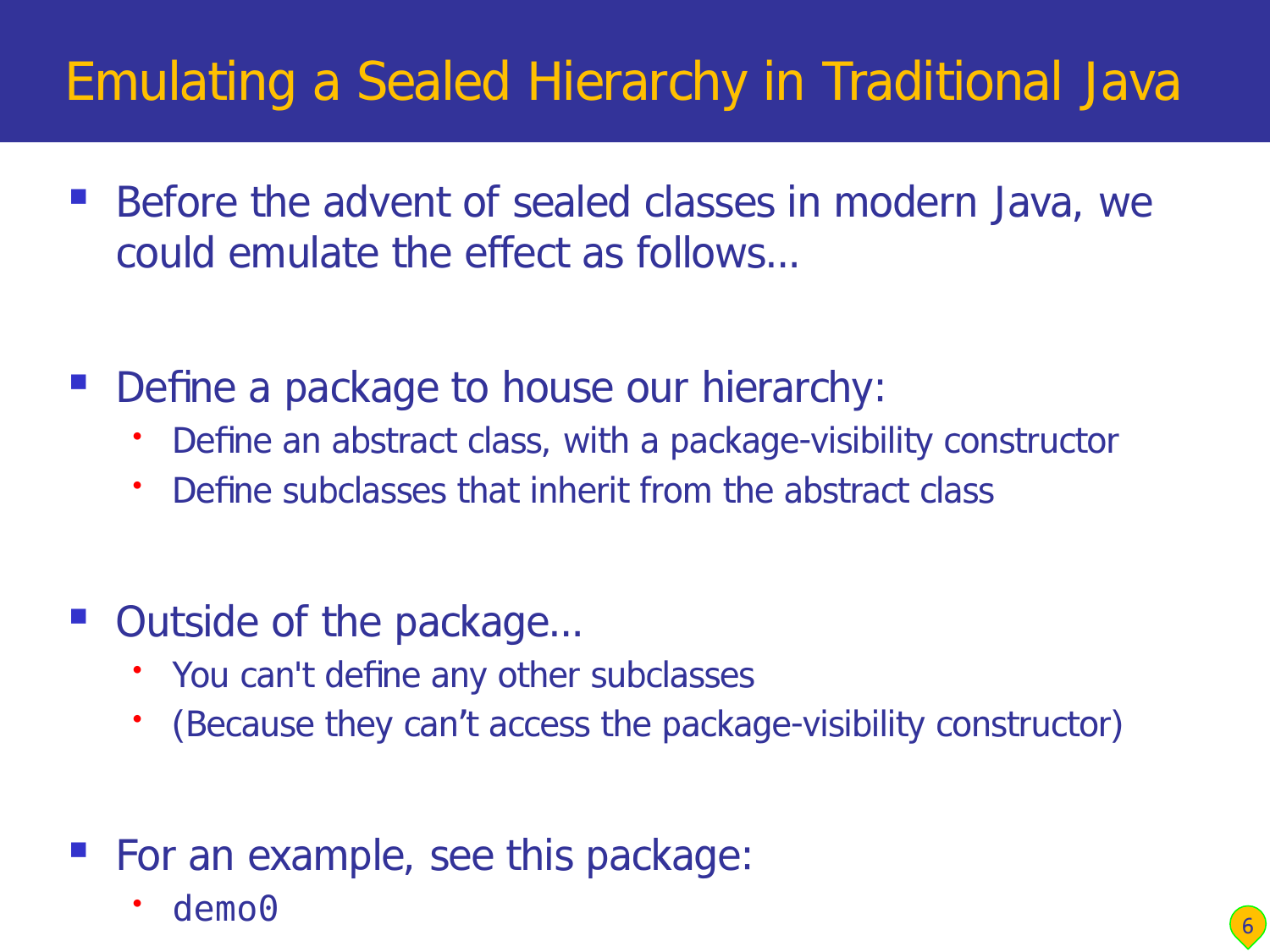

# Emulating a Sealed Hierarchy in Traditional Java
Before the advent of sealed classes in modern Java, we could emulate the effect as follows…

Define a package to house our hierarchy:
Define an abstract class, with a package-visibility constructor
Define subclasses that inherit from the abstract class

Outside of the package…
You can't define any other subclasses
(Because they can’t access the package-visibility constructor)

For an example, see this package:
demo0

6